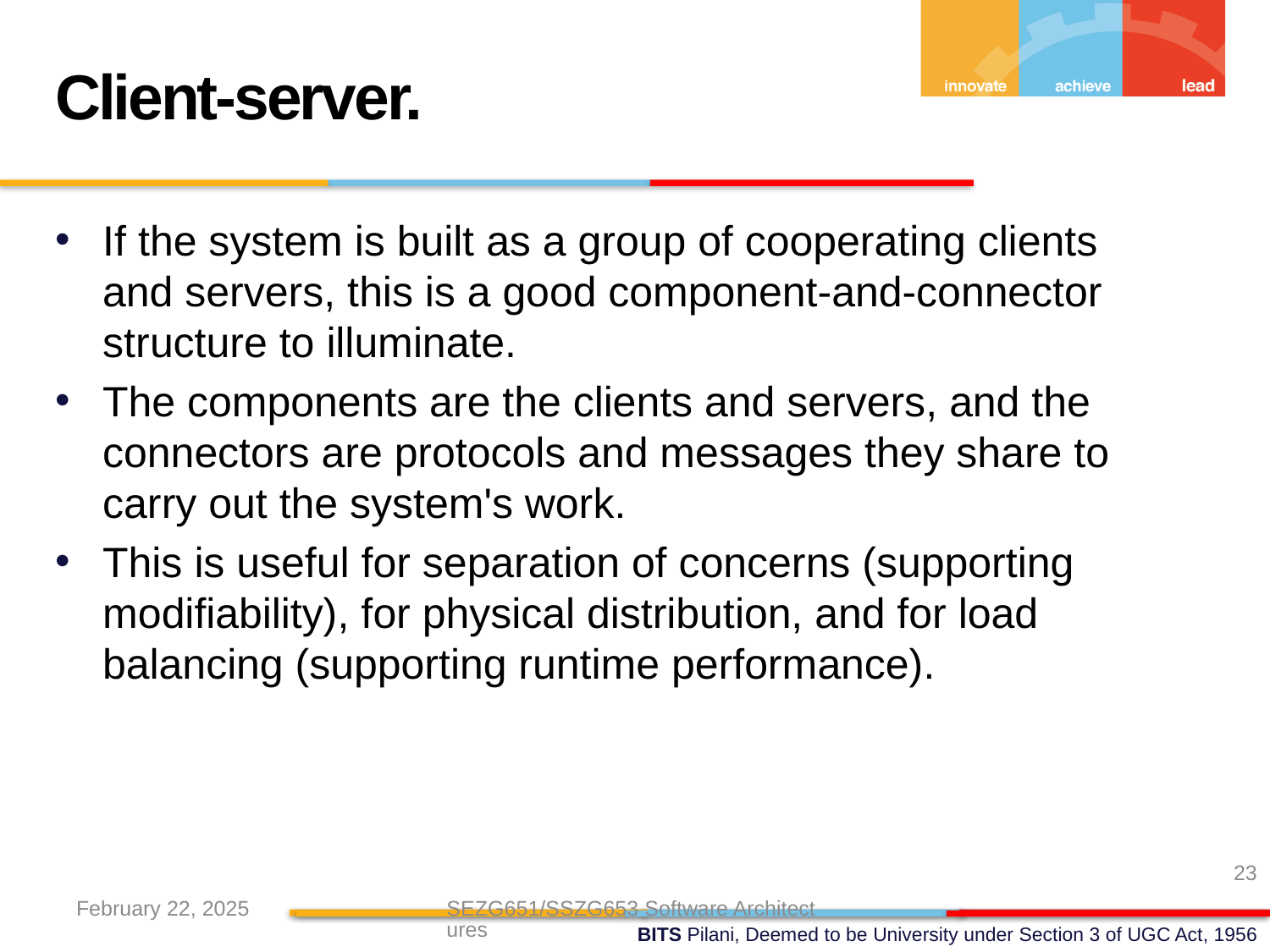

Client-server.
If the system is built as a group of cooperating clients and servers, this is a good component-and-connector structure to illuminate.
The components are the clients and servers, and the connectors are protocols and messages they share to carry out the system's work.
This is useful for separation of concerns (supporting modifiability), for physical distribution, and for load balancing (supporting runtime performance).
23
February 22, 2025
SEZG651/SSZG653 Software Architectures